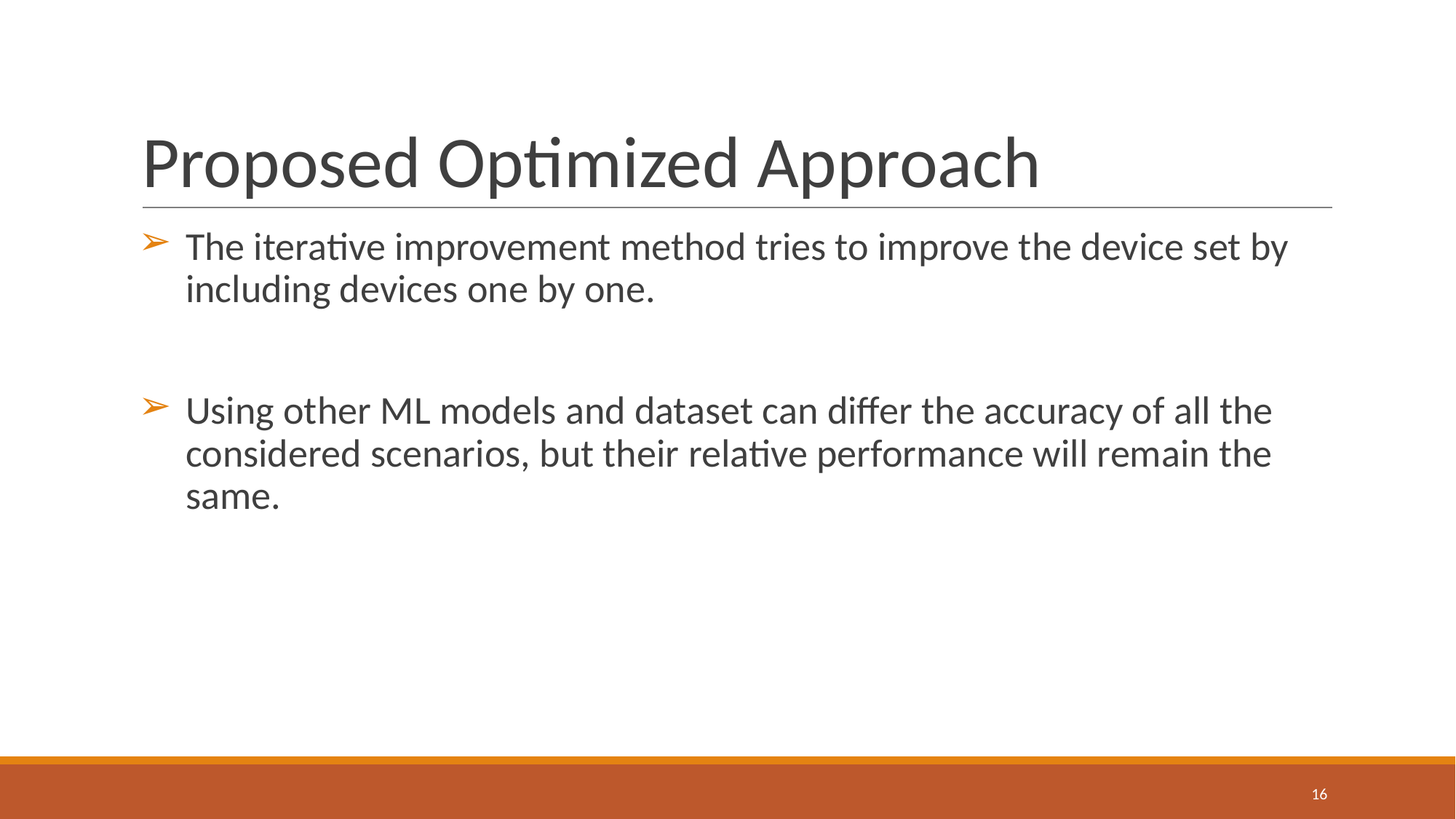

# Proposed Optimized Approach
The iterative improvement method tries to improve the device set by including devices one by one.

Using other ML models and dataset can differ the accuracy of all the considered scenarios, but their relative performance will remain the same.
16